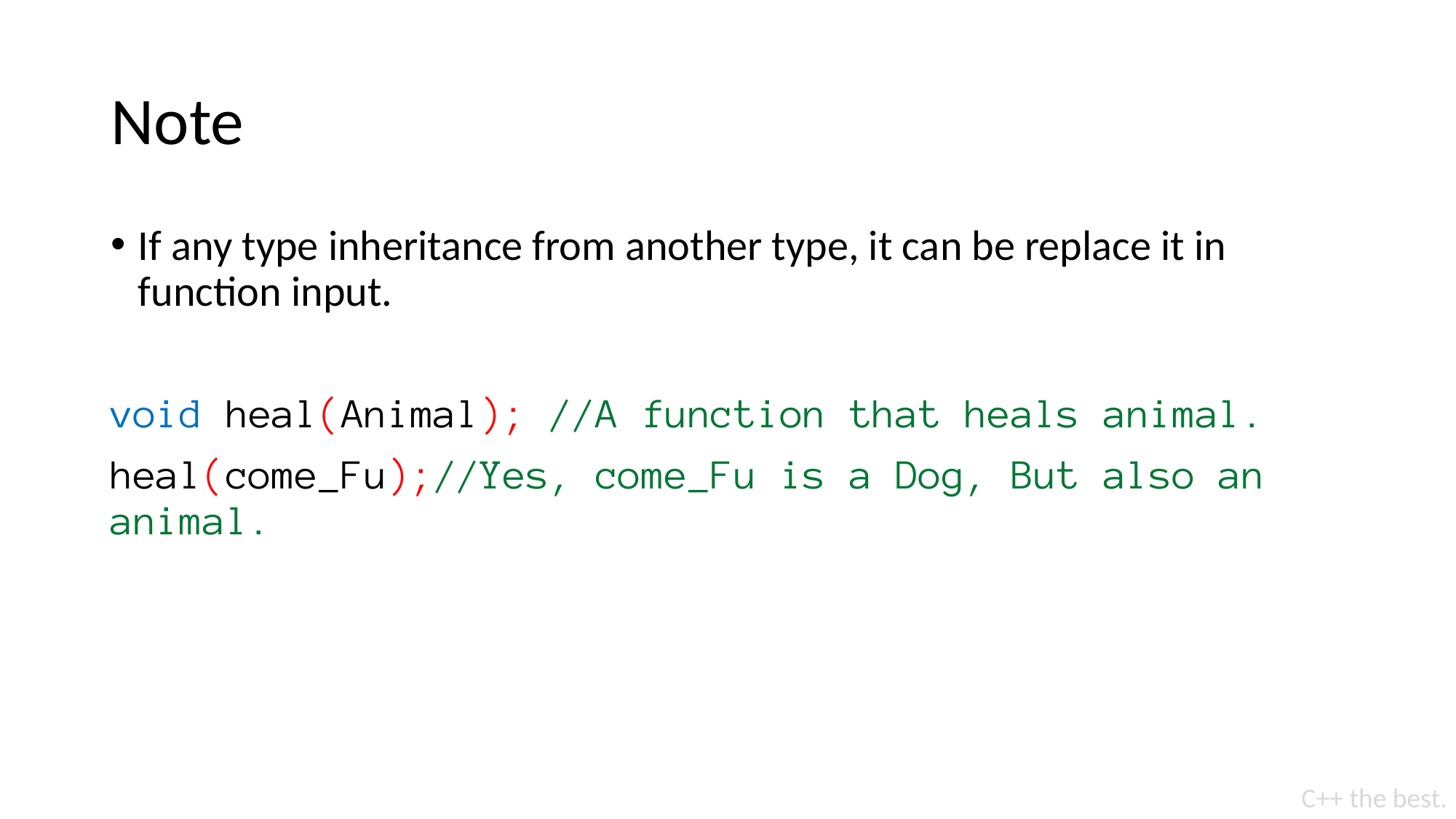

# Note
If any type inheritance from another type, it can be replace it in function input.

void heal(Animal); //A function that heals animal.
heal(come_Fu);//Yes, come_Fu is a Dog, But also an animal.